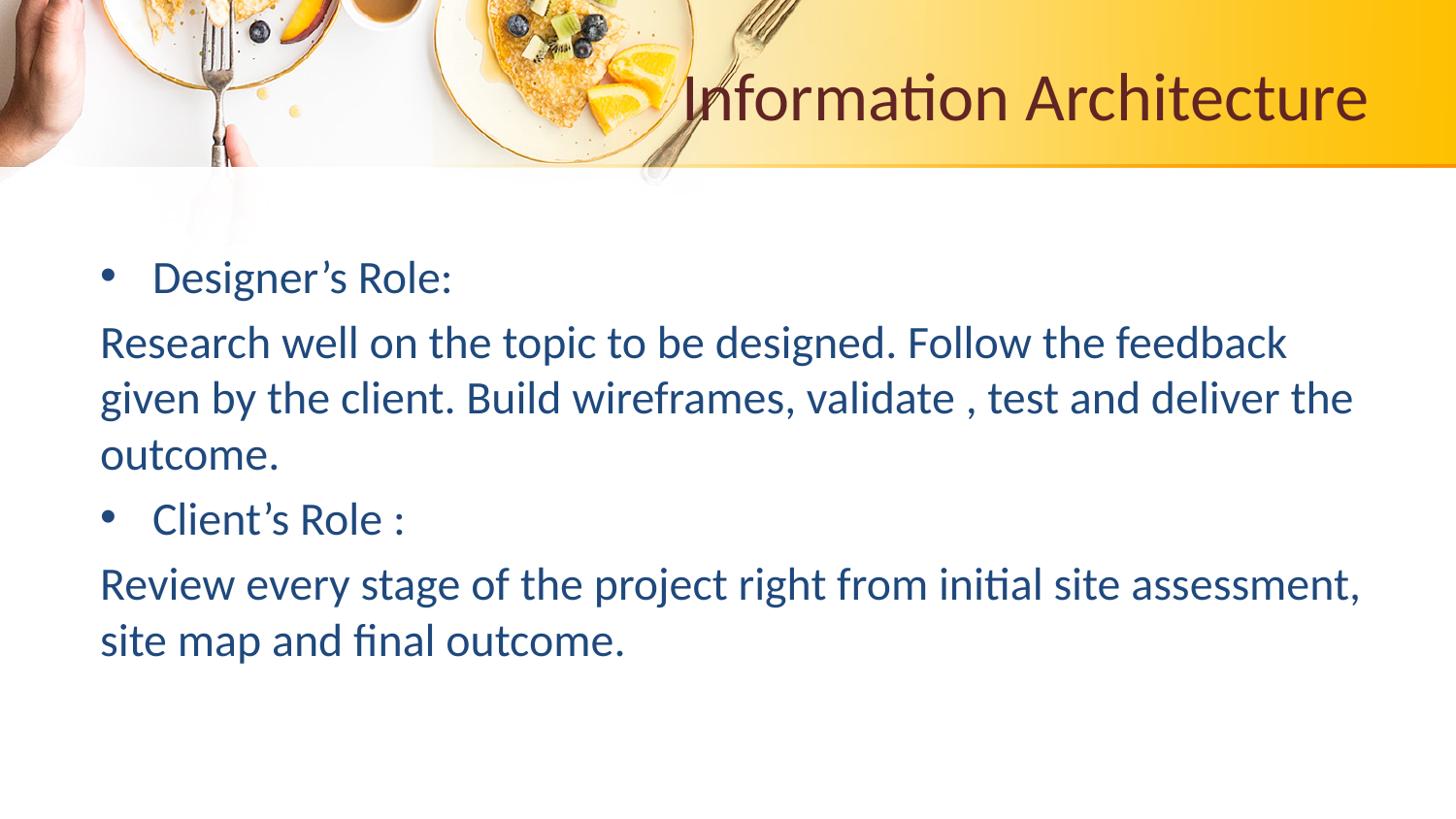

# Information Architecture
Designer’s Role:
Research well on the topic to be designed. Follow the feedback given by the client. Build wireframes, validate , test and deliver the outcome.
Client’s Role :
Review every stage of the project right from initial site assessment, site map and final outcome.